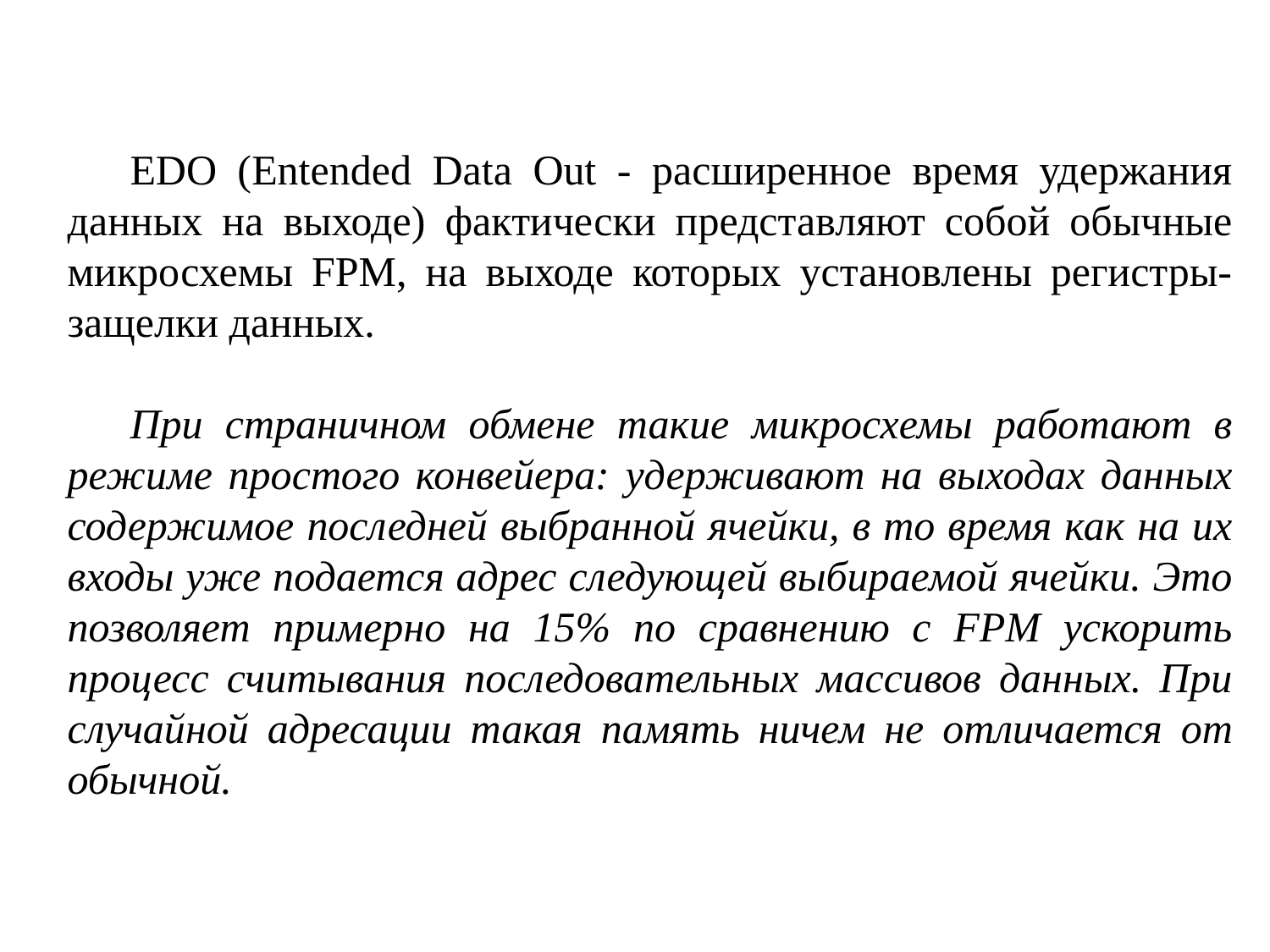

EDО (Entended Data Out - расширенное время удержания данных на выходе) фактически представляют собой обычные микросхемы FРМ, на выходе которых установлены регистры-защелки данных.

При страничном обмене такие микросхемы работают в режиме простого конвейера: удерживают на выходах данных содержимое последней выбранной ячейки, в то время как на их входы уже подается адрес следующей выбираемой ячейки. Это позволяет примерно на 15% по сравнению с FPM ускорить процесс считывания последовательных массивов данных. При случайной адресации такая память ничем не отличается от обычной.